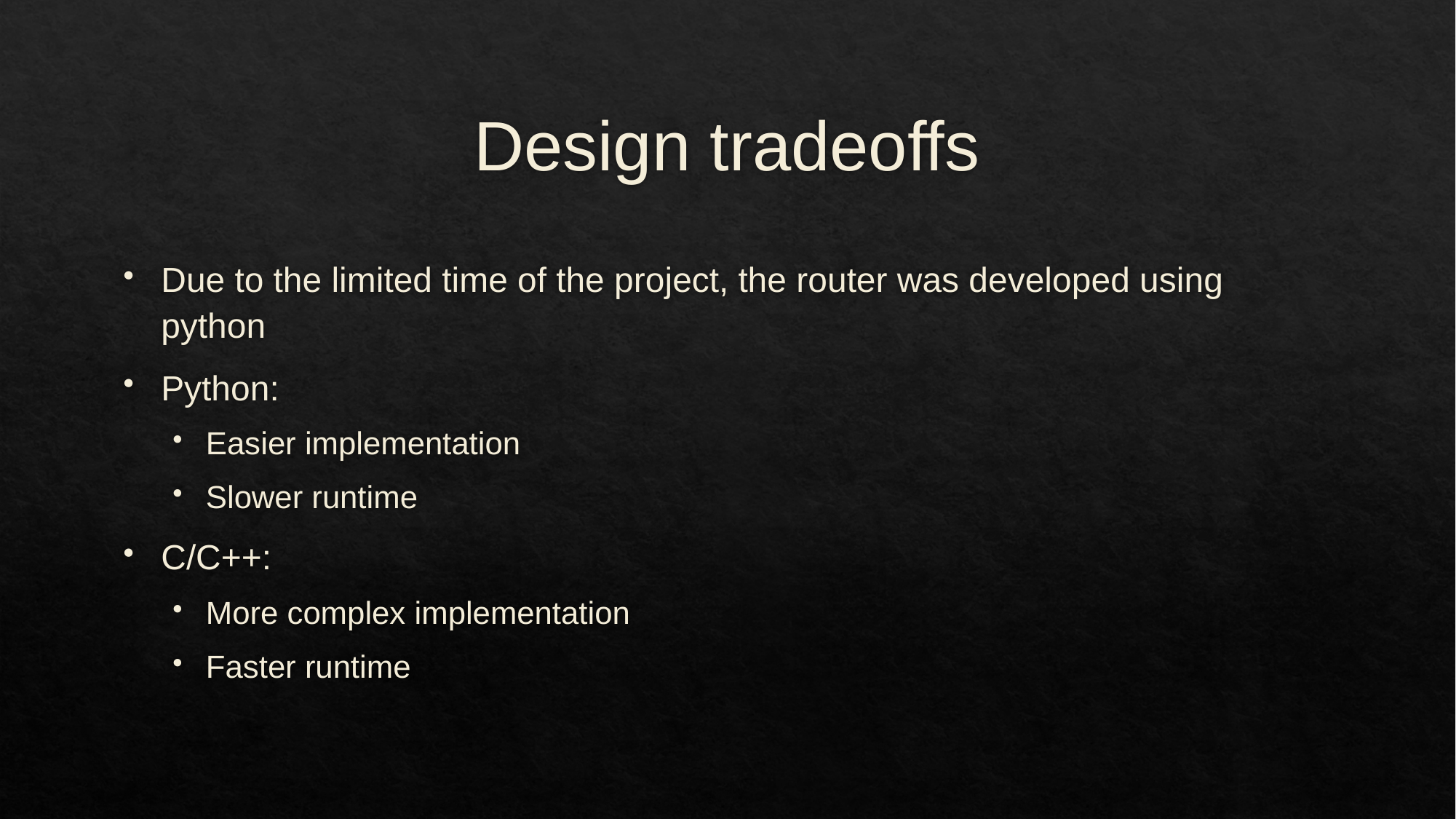

# Design tradeoffs
Due to the limited time of the project, the router was developed using python
Python:
Easier implementation
Slower runtime
C/C++:
More complex implementation
Faster runtime